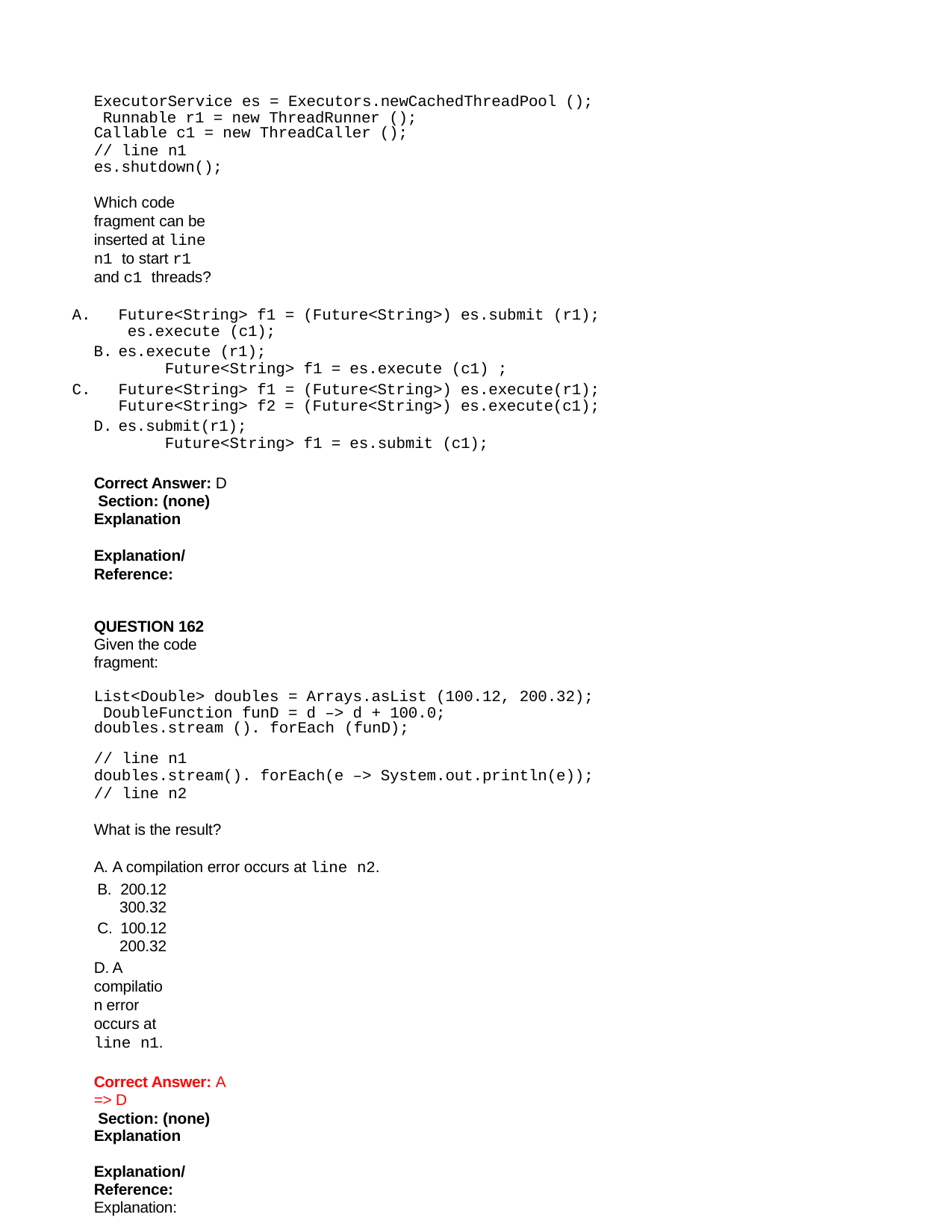

ExecutorService es = Executors.newCachedThreadPool ();  Runnable r1 = new ThreadRunner ();
Callable c1 = new ThreadCaller ();
// line n1  es.shutdown();

Which code fragment can be inserted at line n1 to start r1 and c1 threads?

Future<String> f1 = (Future<String>) es.submit (r1);  es.execute (c1);
es.execute (r1);
Future<String> f1 = es.execute (c1) ;
Future<String> f1 = (Future<String>) es.execute(r1);  Future<String> f2 = (Future<String>) es.execute(c1);
es.submit(r1);
Future<String> f1 = es.submit (c1);

Correct Answer: D  Section: (none)  Explanation

Explanation/Reference:

QUESTION 162
Given the code fragment:

List<Double> doubles = Arrays.asList (100.12, 200.32);  DoubleFunction funD = d –> d + 100.0;
doubles.stream (). forEach (funD);	// line n1
doubles.stream(). forEach(e –> System.out.println(e)); // line n2

What is the result?

A. A compilation error occurs at line n2.
B.  200.12
300.32
C. 100.12
200.32
D. A compilation error occurs at line n1.

Correct Answer: A  => D
 Section: (none)  Explanation

Explanation/Reference:
Explanation: